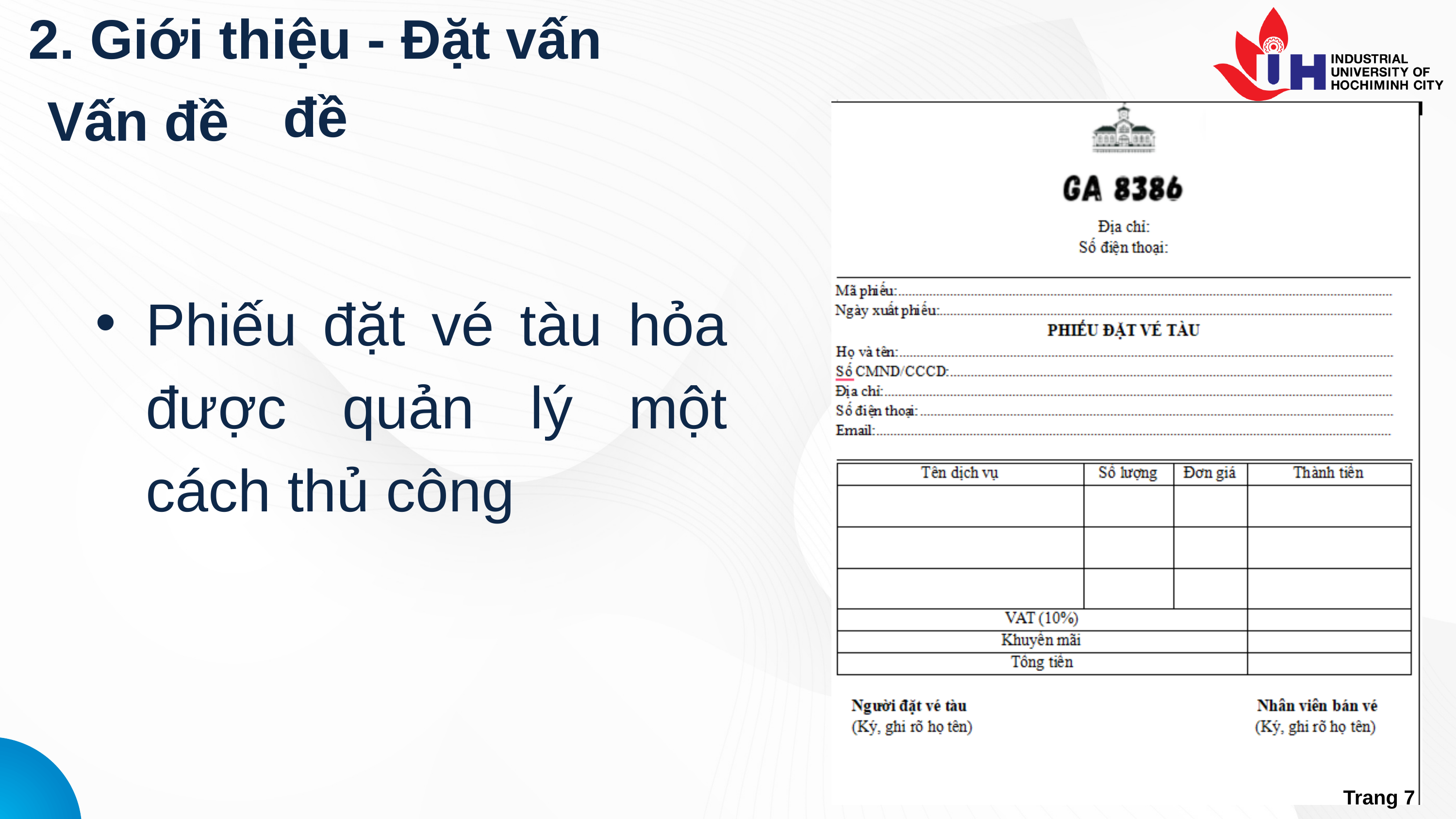

2. Giới thiệu - Đặt vấn đề
Vấn đề

Phiếu đặt vé tàu hỏa được quản lý một cách thủ công

Trang 7